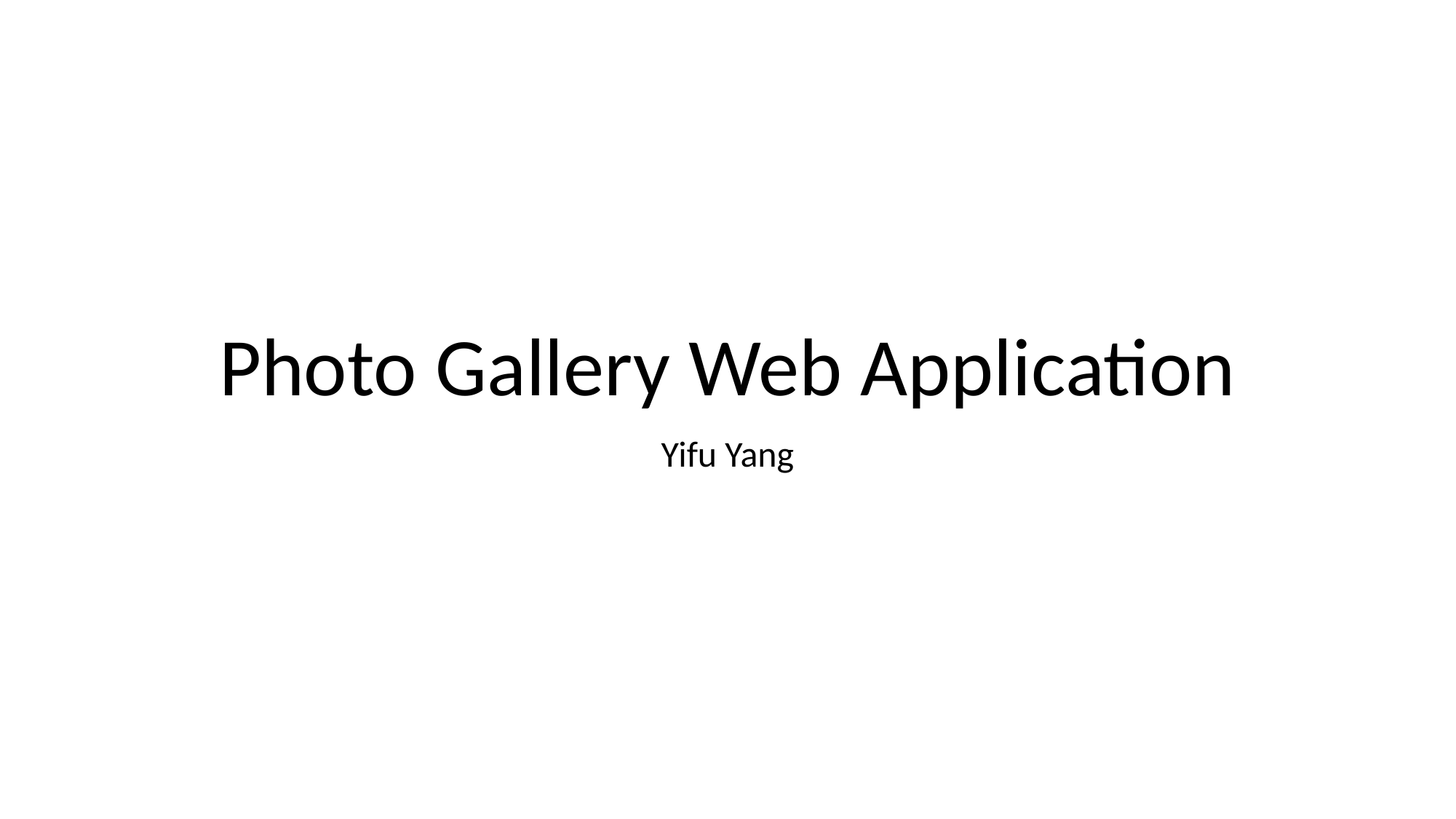

# Photo Gallery Web Application
Yifu Yang